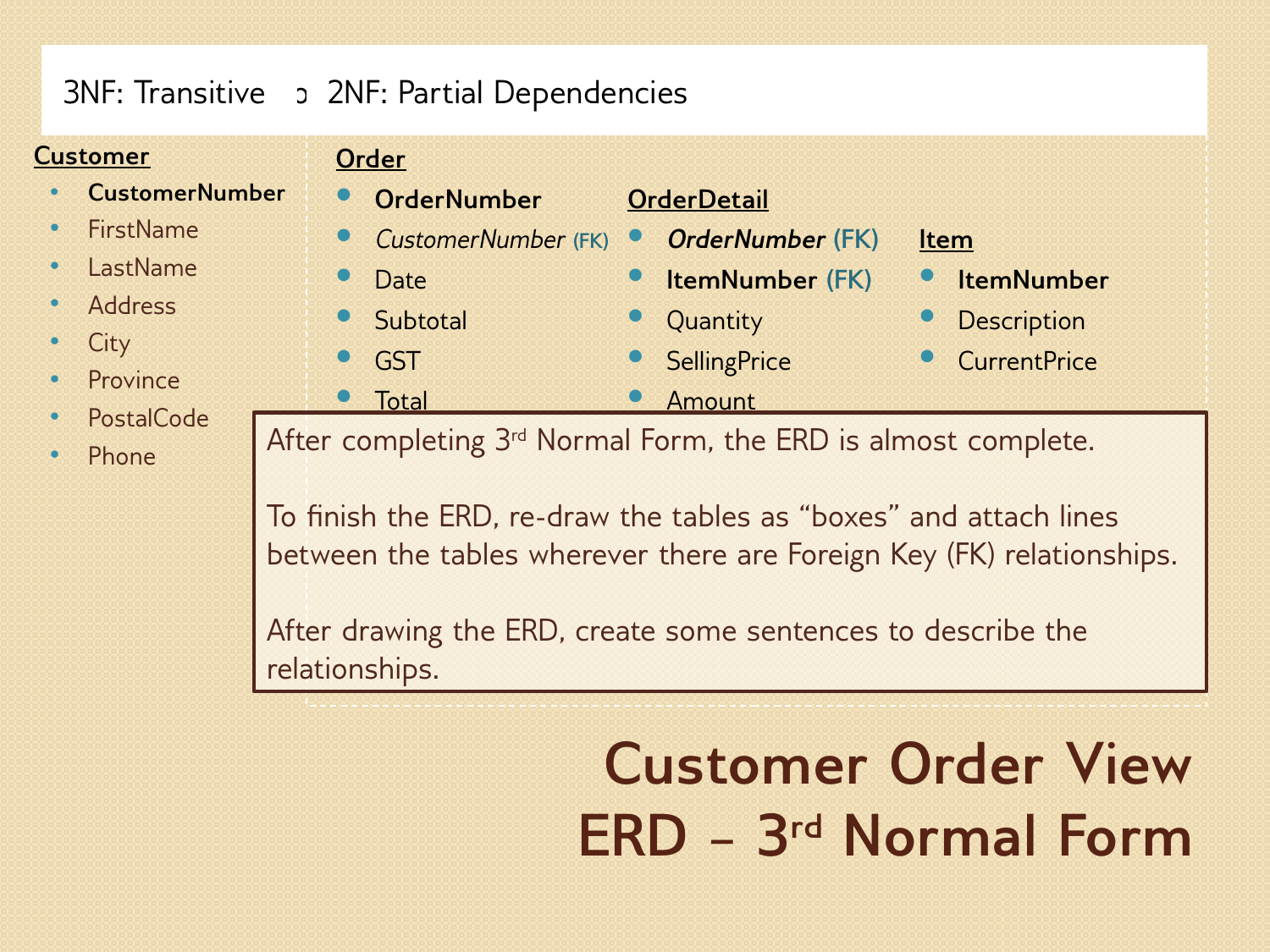

3NF: Transitive
2NF: Partial Dependencies
Moving from Zero-Normal Form (0NF) to Third-Normal Form (3NF) - Complete
Order
OrderNumber
CustomerNumber (FK)
Date
Subtotal
GST
Total

OrderDetail
OrderNumber (FK)
ItemNumber (FK)
Quantity
SellingPrice
Amount

Item
ItemNumber
Description
CurrentPrice

Customer
CustomerNumber
FirstName
LastName
Address
City
Province
PostalCode
Phone
After completing 3rd Normal Form, the ERD is almost complete.

To finish the ERD, re-draw the tables as “boxes” and attach lines between the tables wherever there are Foreign Key (FK) relationships.

After drawing the ERD, create some sentences to describe the relationships.
# Customer Order View ERD – 3rd Normal Form